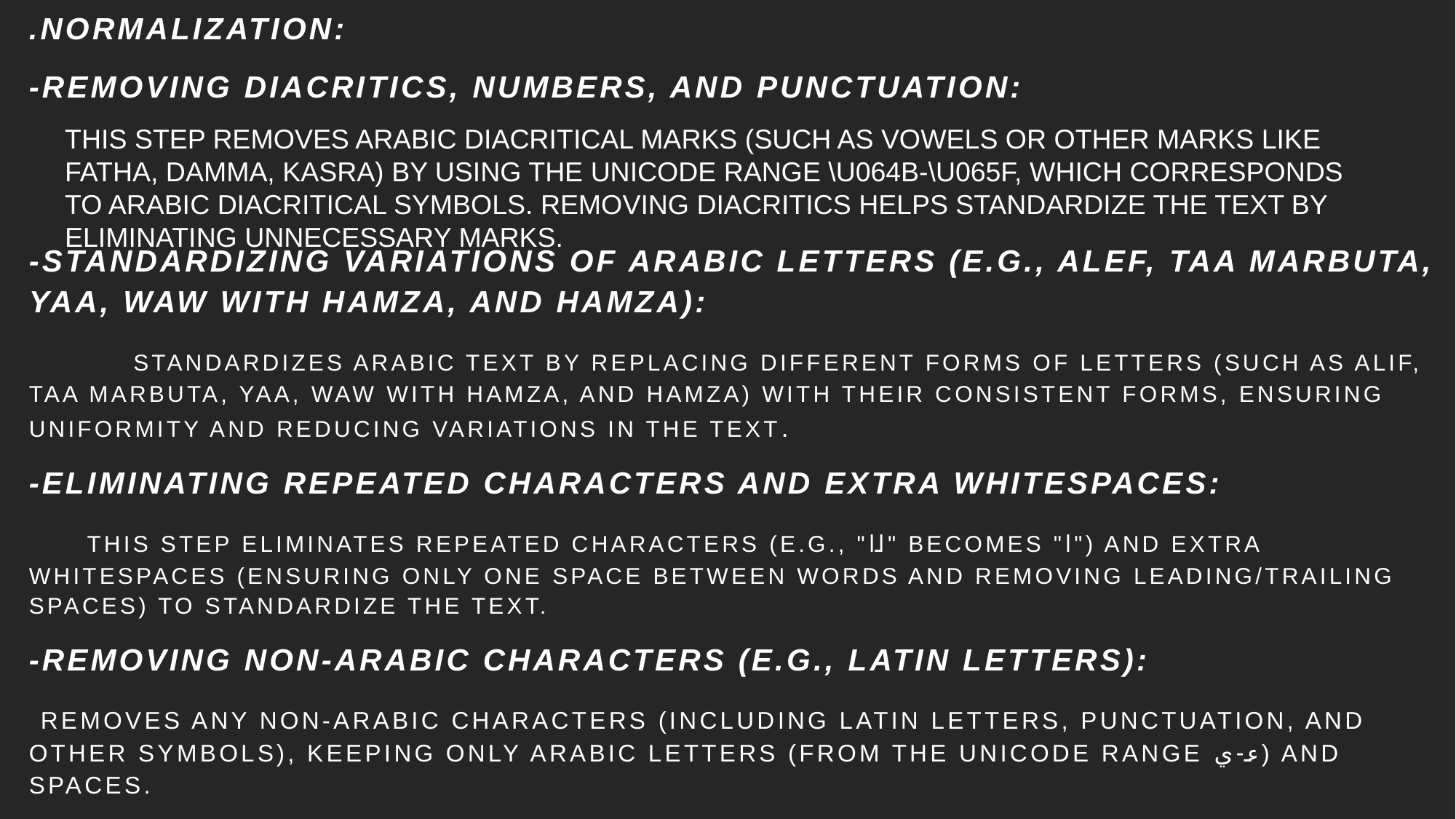

.Normalization:
-Removing diacritics, numbers, and punctuation:

-Standardizing variations of Arabic letters (e.g., Alef, Taa Marbuta, Yaa, Waw with Hamza, and Hamza):
         standardizes Arabic text by replacing different forms of letters (such as Alif, Taa Marbuta, Yaa, Waw with Hamza, and Hamza) with their consistent forms, ensuring uniformity and reducing variations in the text.
-Eliminating repeated characters and extra whitespaces:
     This step eliminates repeated characters (e.g., "اا" becomes "ا") and extra whitespaces (ensuring only one space between words and removing leading/trailing spaces) to standardize the text.
-Removing non-Arabic characters (e.g., Latin letters):
 removes any non-Arabic characters (including Latin letters, punctuation, and other symbols), keeping only Arabic letters (from the Unicode range ء-ي) and spaces.

THIS STEP REMOVES ARABIC DIACRITICAL MARKS (SUCH AS VOWELS OR OTHER MARKS LIKE FATHA, DAMMA, KASRA) BY USING THE UNICODE RANGE \U064B-\U065F, WHICH CORRESPONDS TO ARABIC DIACRITICAL SYMBOLS. REMOVING DIACRITICS HELPS STANDARDIZE THE TEXT BY ELIMINATING UNNECESSARY MARKS.